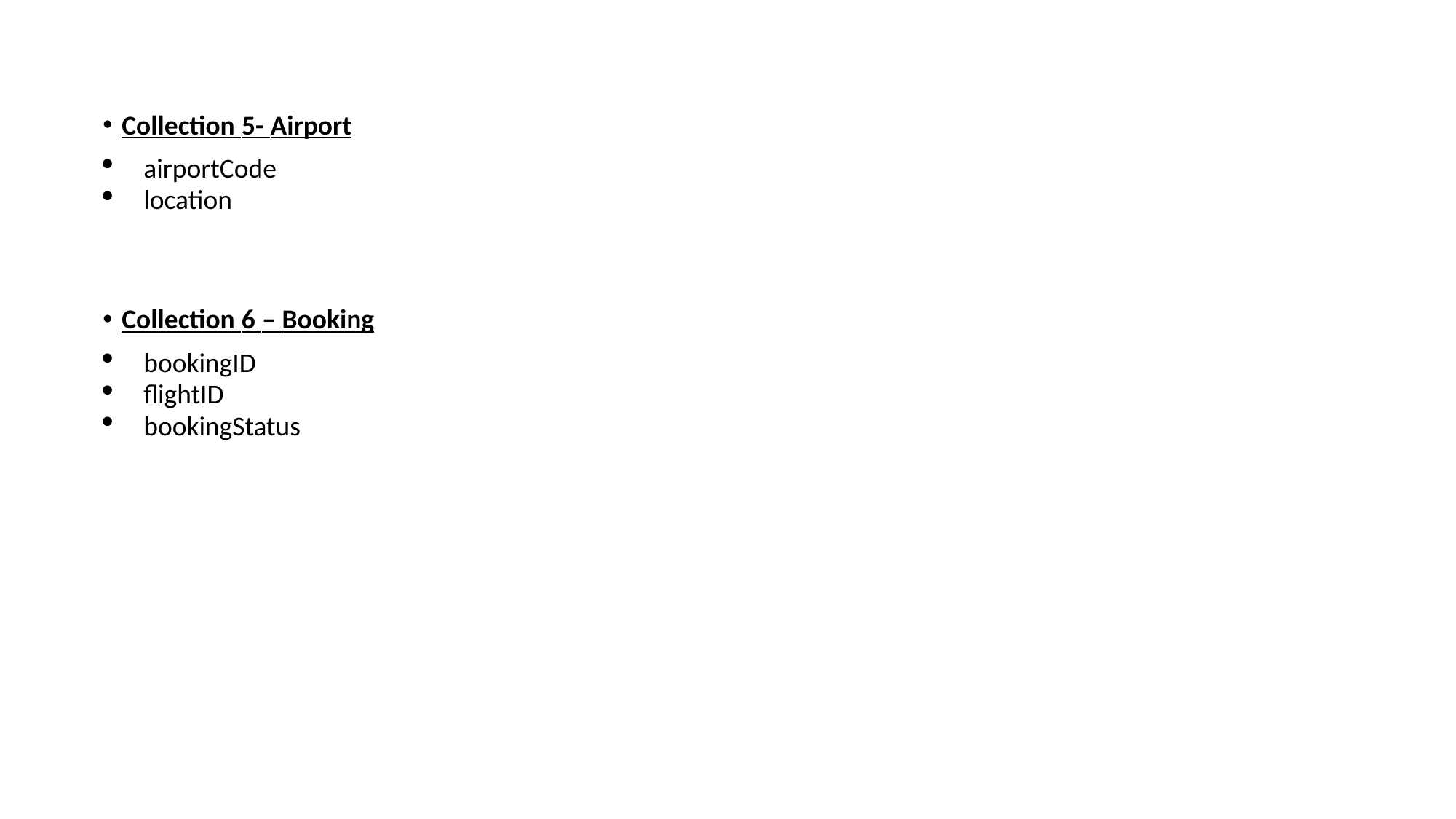

Collection 5- Airport
airportCode
location

Collection 6 – Booking
bookingID
ﬂightID
bookingStatus